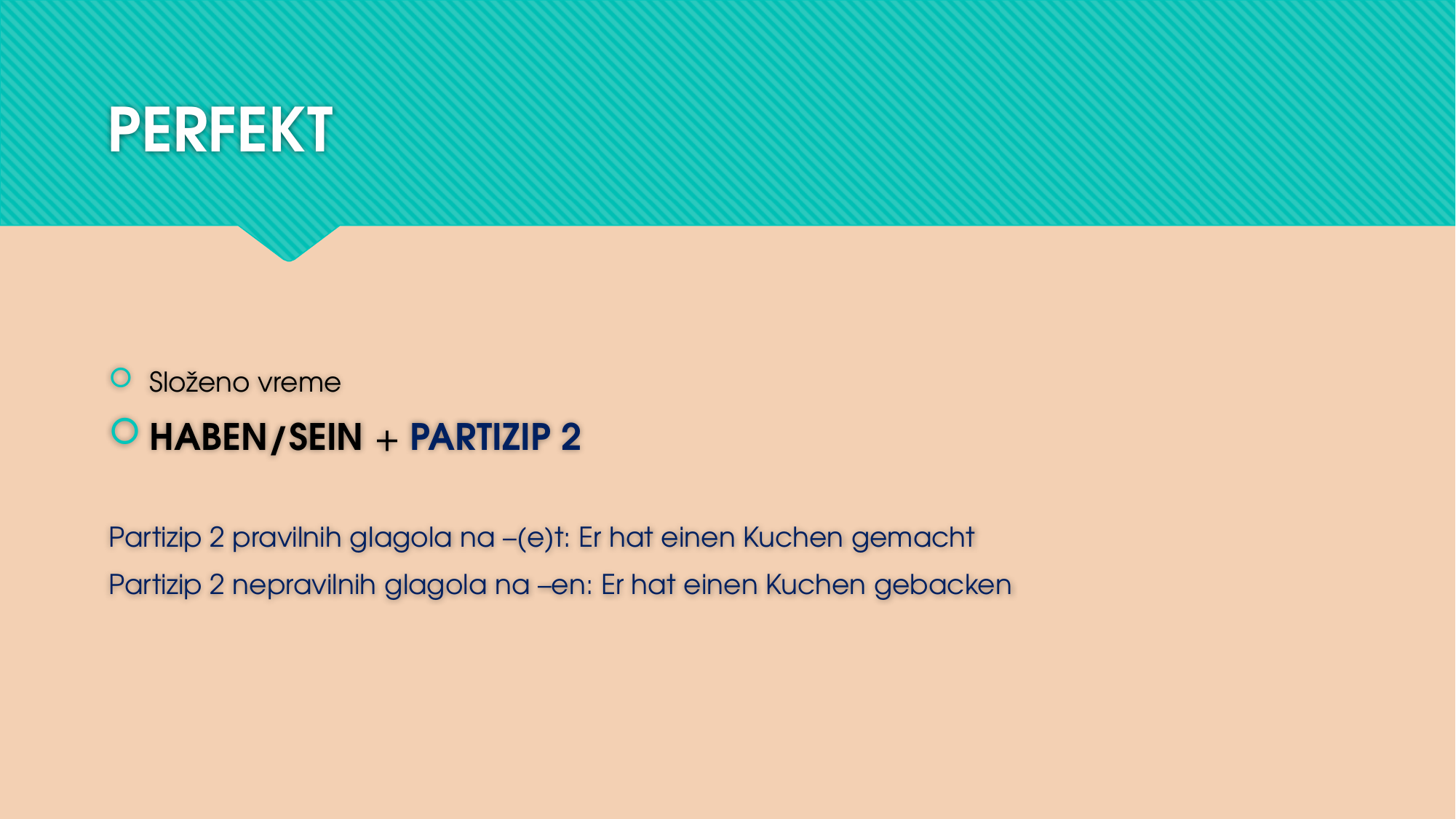

# PERFEKT
Složeno vreme
HABEN/SEIN + PARTIZIP 2

Partizip 2 pravilnih glagola na –(e)t: Er hat einen Kuchen gemacht
Partizip 2 nepravilnih glagola na –en: Er hat einen Kuchen gebacken